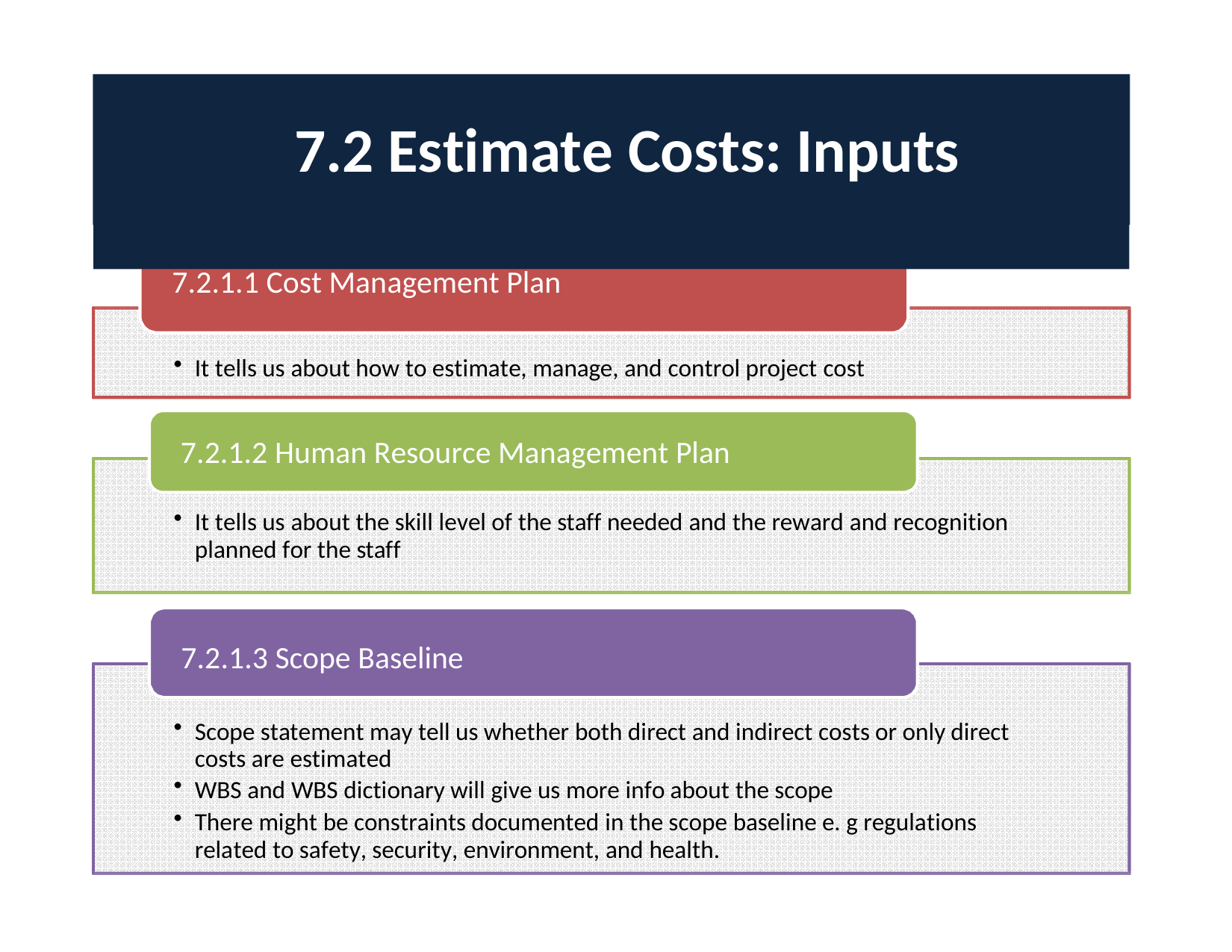

# 7.2 Estimate Costs: Inputs

7.2.1.1 Cost Management Plan

It tells us about how to estimate, manage, and control project cost

7.2.1.2 Human Resource Management Plan

It tells us about the skill level of the staff needed and the reward and recognition planned for the staff

7.2.1.3 Scope Baseline

Scope statement may tell us whether both direct and indirect costs or only direct costs are estimated
WBS and WBS dictionary will give us more info about the scope
There might be constraints documented in the scope baseline e. g regulations related to safety, security, environment, and health.